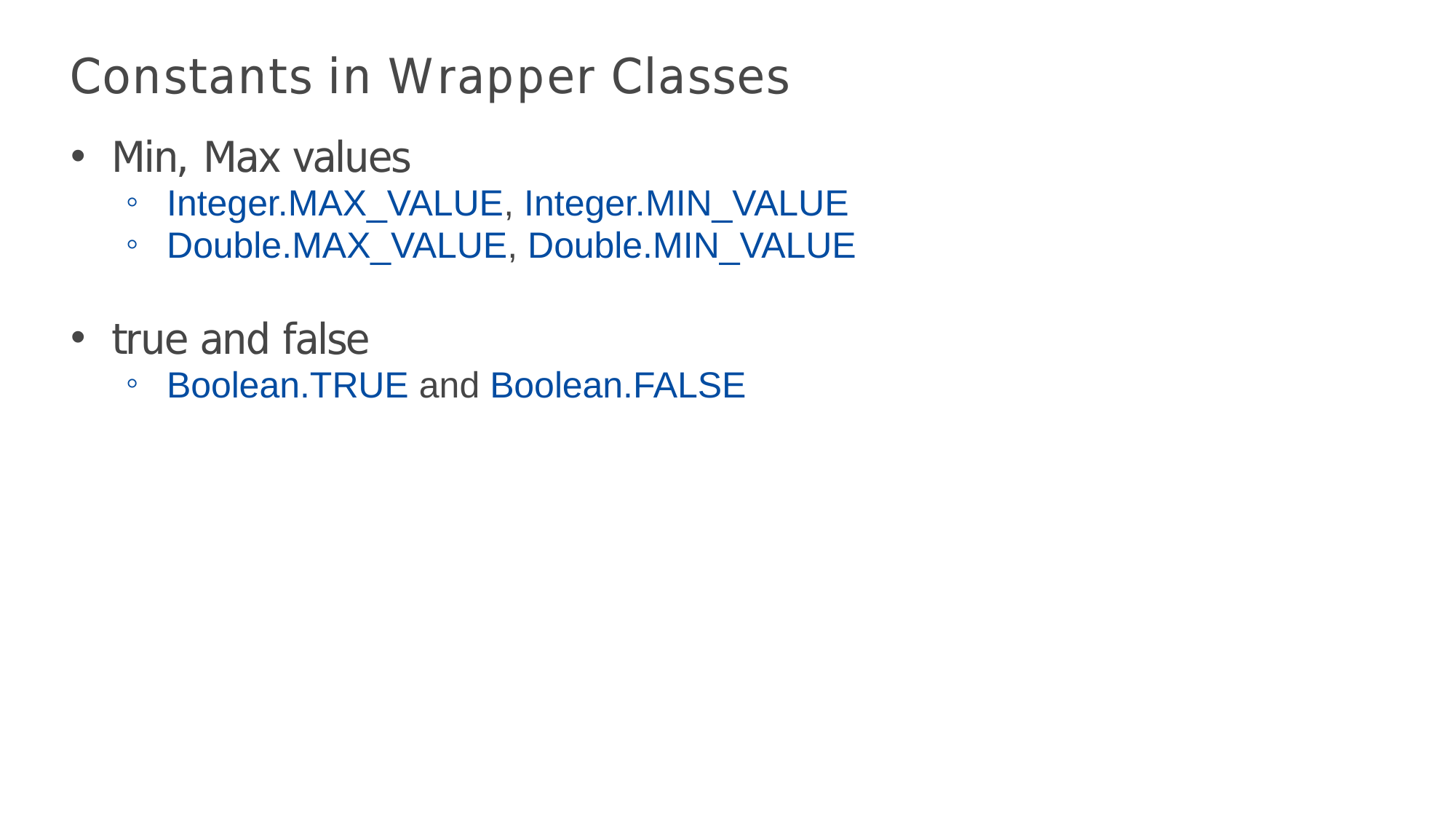

# Constants in Wrapper Classes
Min, Max values
Integer.MAX_VALUE, Integer.MIN_VALUE
Double.MAX_VALUE, Double.MIN_VALUE

true and false
Boolean.TRUE and Boolean.FALSE
15